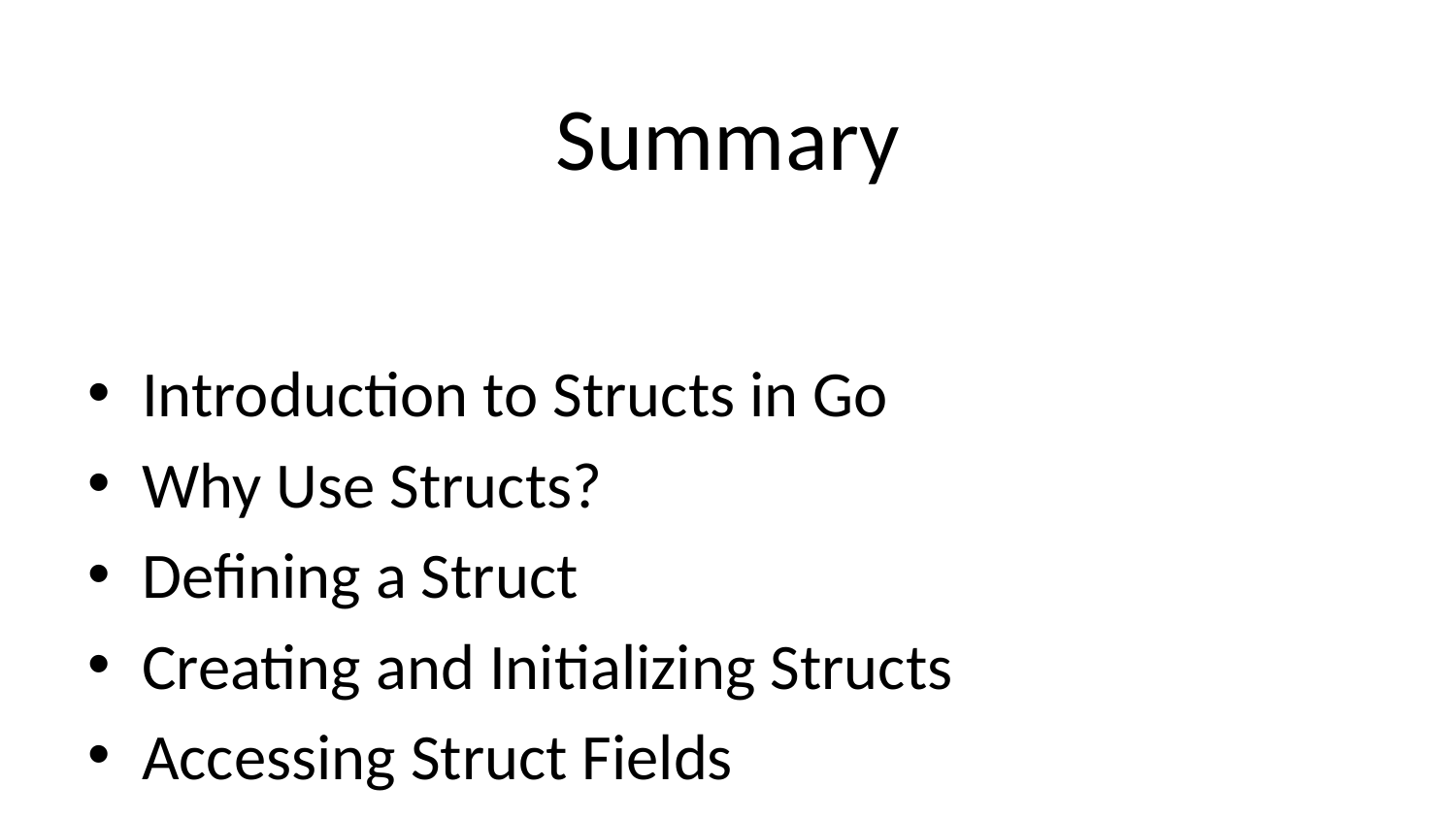

# Summary

Introduction to Structs in Go
Why Use Structs?
Defining a Struct
Creating and Initializing Structs
Accessing Struct Fields
Structs with Functions
Pointers to Structs
Anonymous Structs
Structs vs Maps
Summary